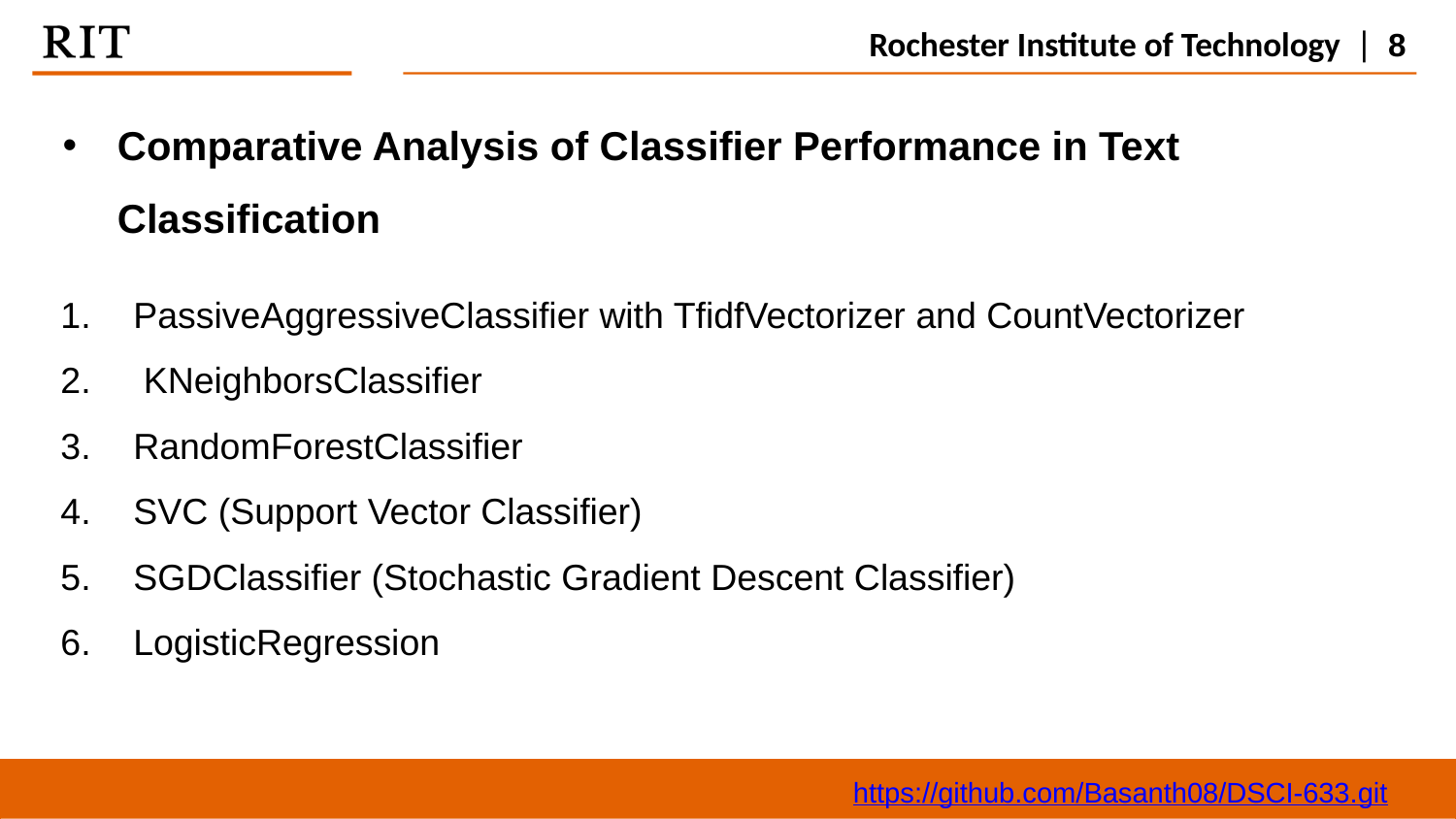

Rochester Institute of Technology | 8

# Comparative Analysis of Classifier Performance in Text Classification
PassiveAggressiveClassifier with TfidfVectorizer and CountVectorizer
 KNeighborsClassifier
RandomForestClassifier
SVC (Support Vector Classifier)
SGDClassifier (Stochastic Gradient Descent Classifier)
LogisticRegression

https://github.com/Basanth08/DSCI-633.git